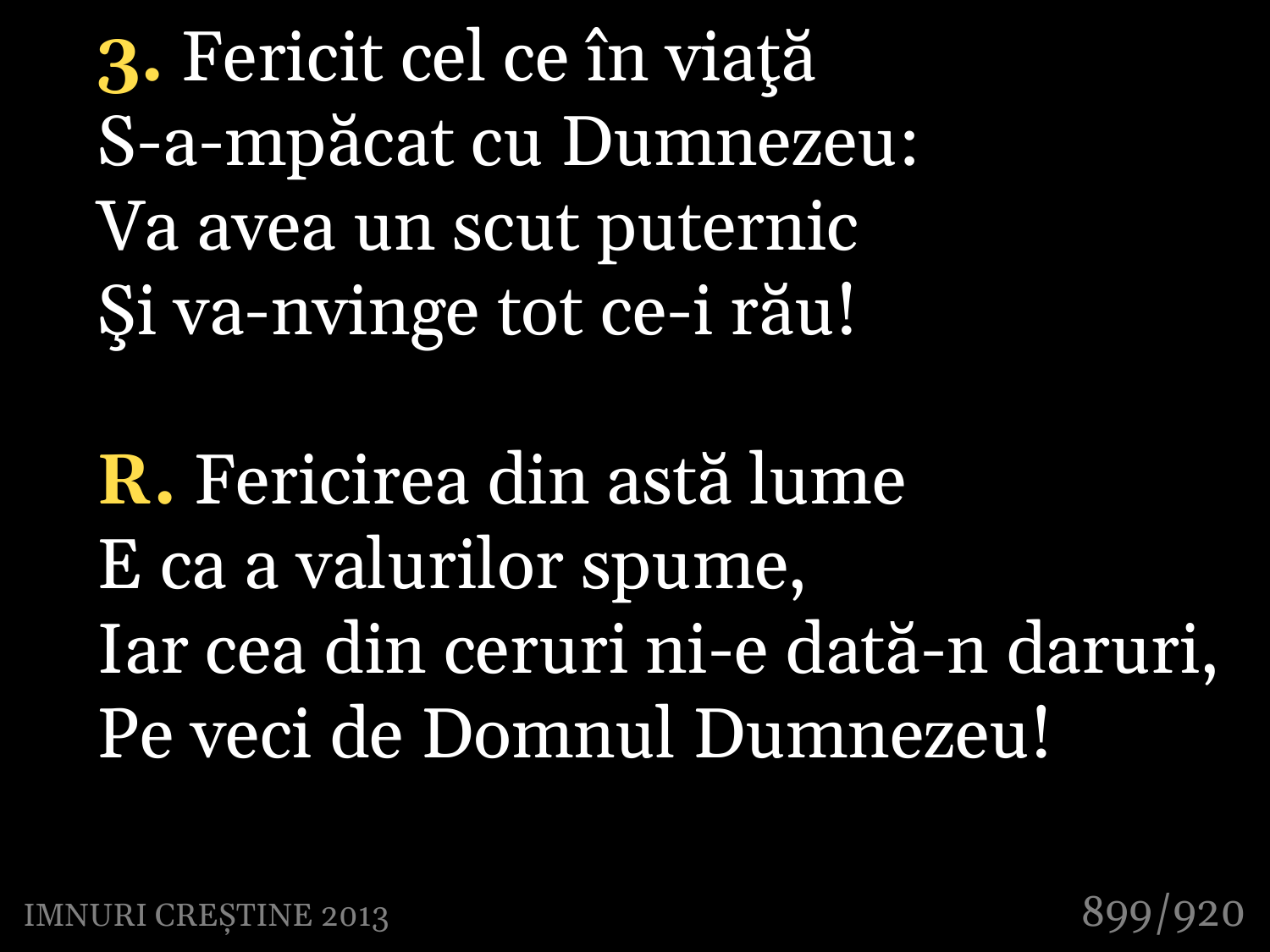

3. Fericit cel ce în viaţă
S-a-mpăcat cu Dumnezeu:
Va avea un scut puternic
Şi va-nvinge tot ce-i rău!

R. Fericirea din astă lume
E ca a valurilor spume,
Iar cea din ceruri ni-e dată-n daruri,
Pe veci de Domnul Dumnezeu!
899/920
IMNURI CREȘTINE 2013